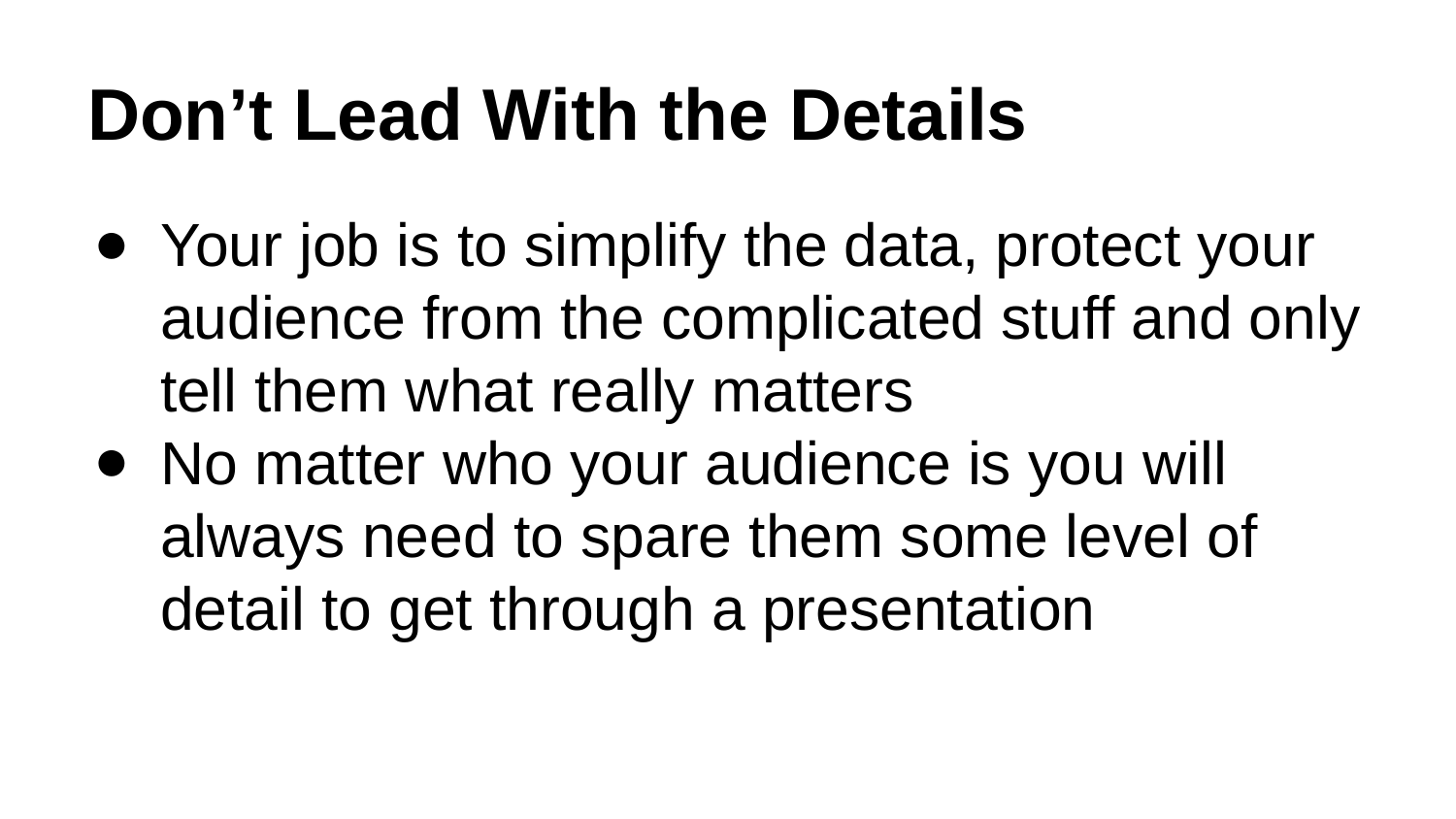

# Don’t Lead With the Details
Your job is to simplify the data, protect your audience from the complicated stuff and only tell them what really matters
No matter who your audience is you will always need to spare them some level of detail to get through a presentation